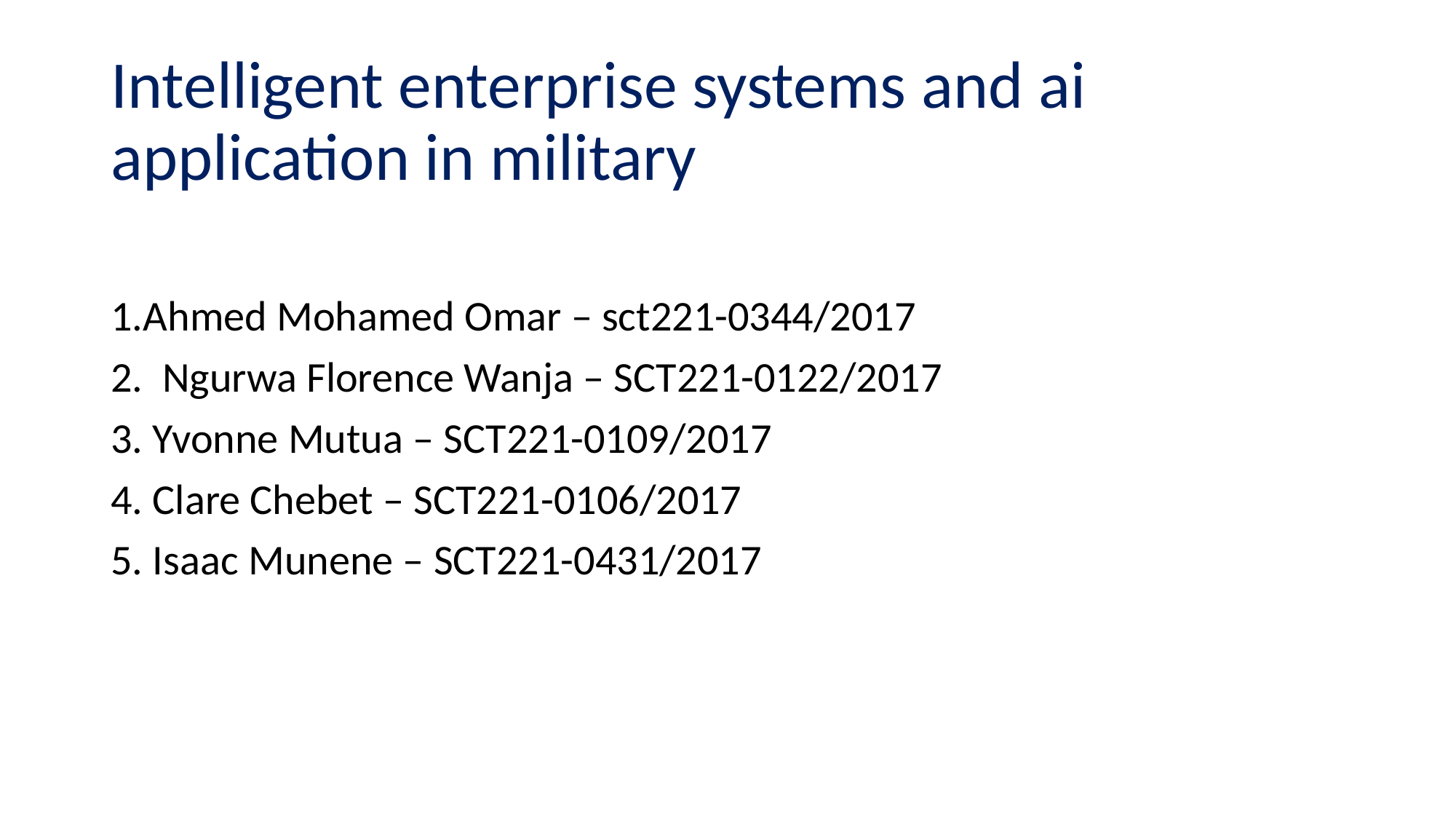

# Intelligent enterprise systems and ai application in military
1.Ahmed Mohamed Omar – sct221-0344/2017
2.  Ngurwa Florence Wanja – SCT221-0122/2017
3. Yvonne Mutua – SCT221-0109/2017
4. Clare Chebet – SCT221-0106/2017
5. Isaac Munene – SCT221-0431/2017